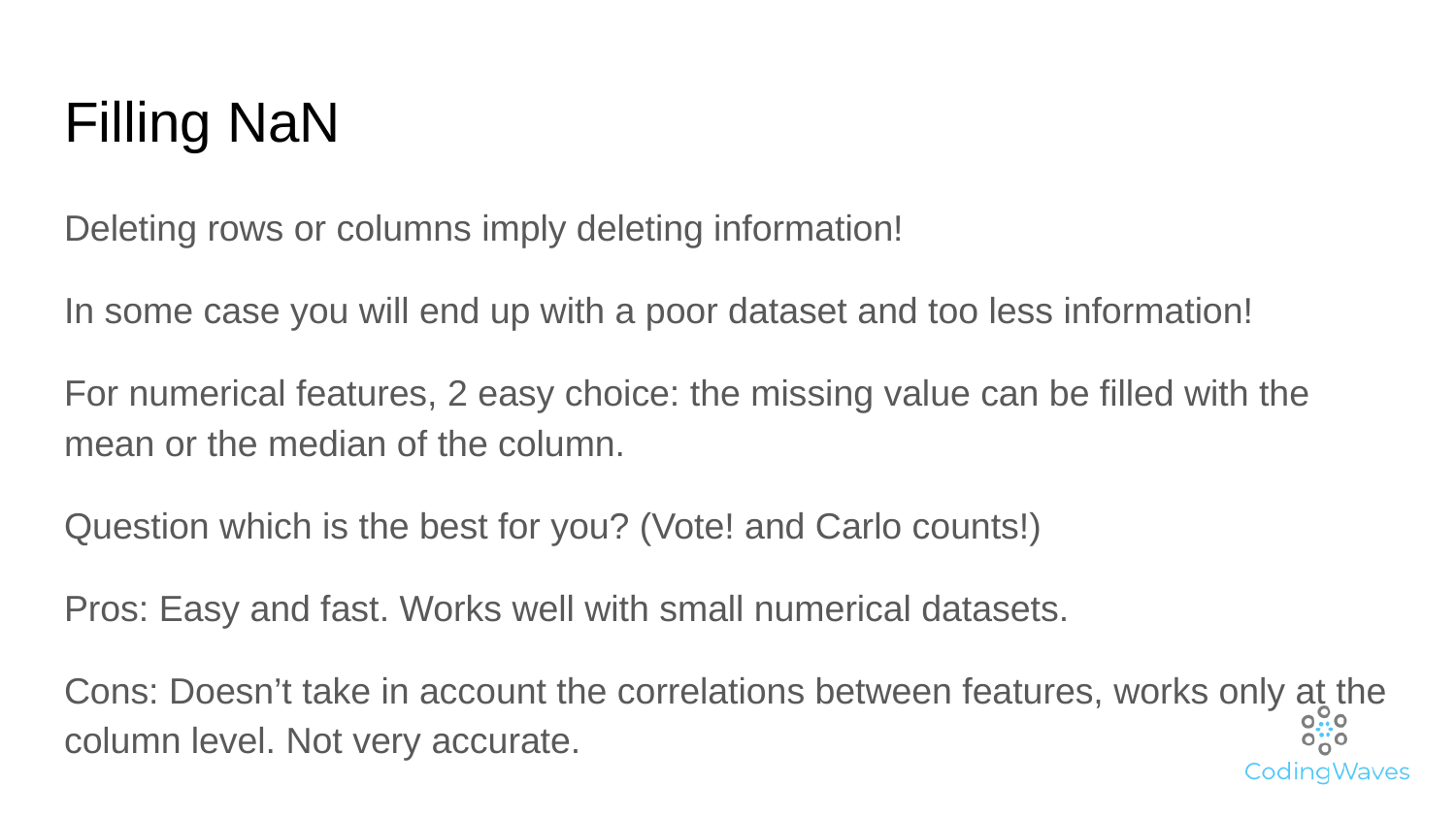

# Filling NaN
Deleting rows or columns imply deleting information!
In some case you will end up with a poor dataset and too less information!
For numerical features, 2 easy choice: the missing value can be filled with the mean or the median of the column.
Question which is the best for you? (Vote! and Carlo counts!)
Pros: Easy and fast. Works well with small numerical datasets.
Cons: Doesn’t take in account the correlations between features, works only at the column level. Not very accurate.